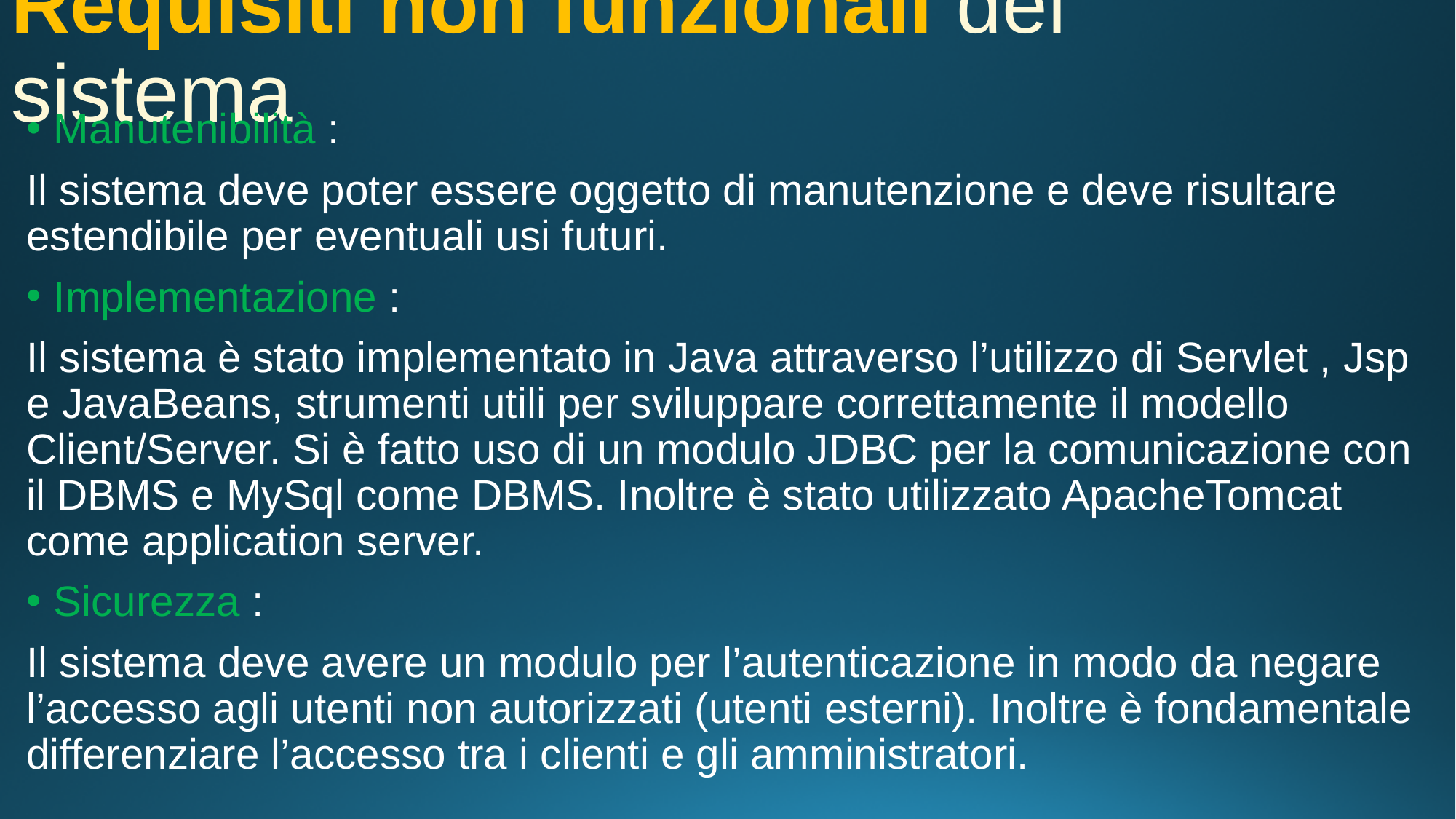

# Requisiti non funzionali del sistema
Manutenibilità :
Il sistema deve poter essere oggetto di manutenzione e deve risultare estendibile per eventuali usi futuri.
Implementazione :
Il sistema è stato implementato in Java attraverso l’utilizzo di Servlet , Jsp e JavaBeans, strumenti utili per sviluppare correttamente il modello Client/Server. Si è fatto uso di un modulo JDBC per la comunicazione con il DBMS e MySql come DBMS. Inoltre è stato utilizzato ApacheTomcat come application server.
Sicurezza :
Il sistema deve avere un modulo per l’autenticazione in modo da negare l’accesso agli utenti non autorizzati (utenti esterni). Inoltre è fondamentale differenziare l’accesso tra i clienti e gli amministratori.